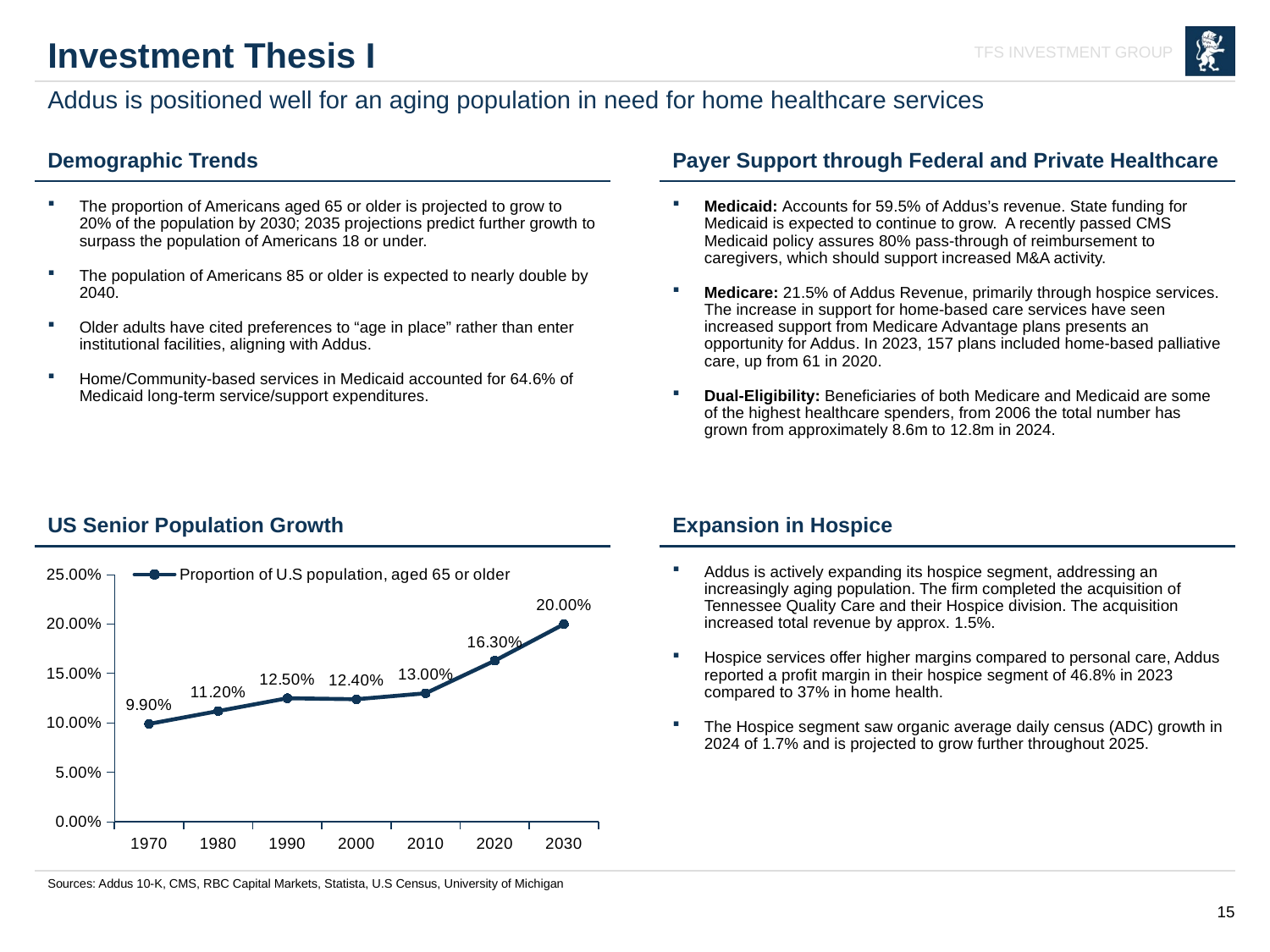

# Investment Thesis I
Addus is positioned well for an aging population in need for home healthcare services
Demographic Trends
Payer Support through Federal and Private Healthcare
The proportion of Americans aged 65 or older is projected to grow to 20% of the population by 2030; 2035 projections predict further growth to surpass the population of Americans 18 or under.
The population of Americans 85 or older is expected to nearly double by 2040.
Older adults have cited preferences to “age in place” rather than enter institutional facilities, aligning with Addus.
Home/Community-based services in Medicaid accounted for 64.6% of Medicaid long-term service/support expenditures.

Medicaid: Accounts for 59.5% of Addus’s revenue. State funding for Medicaid is expected to continue to grow.  A recently passed CMS Medicaid policy assures 80% pass-through of reimbursement to caregivers, which should support increased M&A activity.
Medicare: 21.5% of Addus Revenue, primarily through hospice services. The increase in support for home-based care services have seen increased support from Medicare Advantage plans presents an opportunity for Addus. In 2023, 157 plans included home-based palliative care, up from 61 in 2020.
Dual-Eligibility: Beneficiaries of both Medicare and Medicaid are some of the highest healthcare spenders, from 2006 the total number has grown from approximately 8.6m to 12.8m in 2024.
US Senior Population Growth
Expansion in Hospice

### Chart

| Category | Proportion of U.S population, aged 65 or older |
|---|---|
| 1970 | 0.099 |
| 1980 | 0.112 |
| 1990 | 0.125 |
| 2000 | 0.124 |
| 2010 | 0.13 |
| 2020 | 0.163 |
| 2030 | 0.2 |
Addus is actively expanding its hospice segment, addressing an increasingly aging population. The firm completed the acquisition of Tennessee Quality Care and their Hospice division. The acquisition increased total revenue by approx. 1.5%.
Hospice services offer higher margins compared to personal care, Addus reported a profit margin in their hospice segment of 46.8% in 2023 compared to 37% in home health.
The Hospice segment saw organic average daily census (ADC) growth in 2024 of 1.7% and is projected to grow further throughout 2025.
Sources: Addus 10-K, CMS, RBC Capital Markets, Statista, U.S Census, University of Michigan